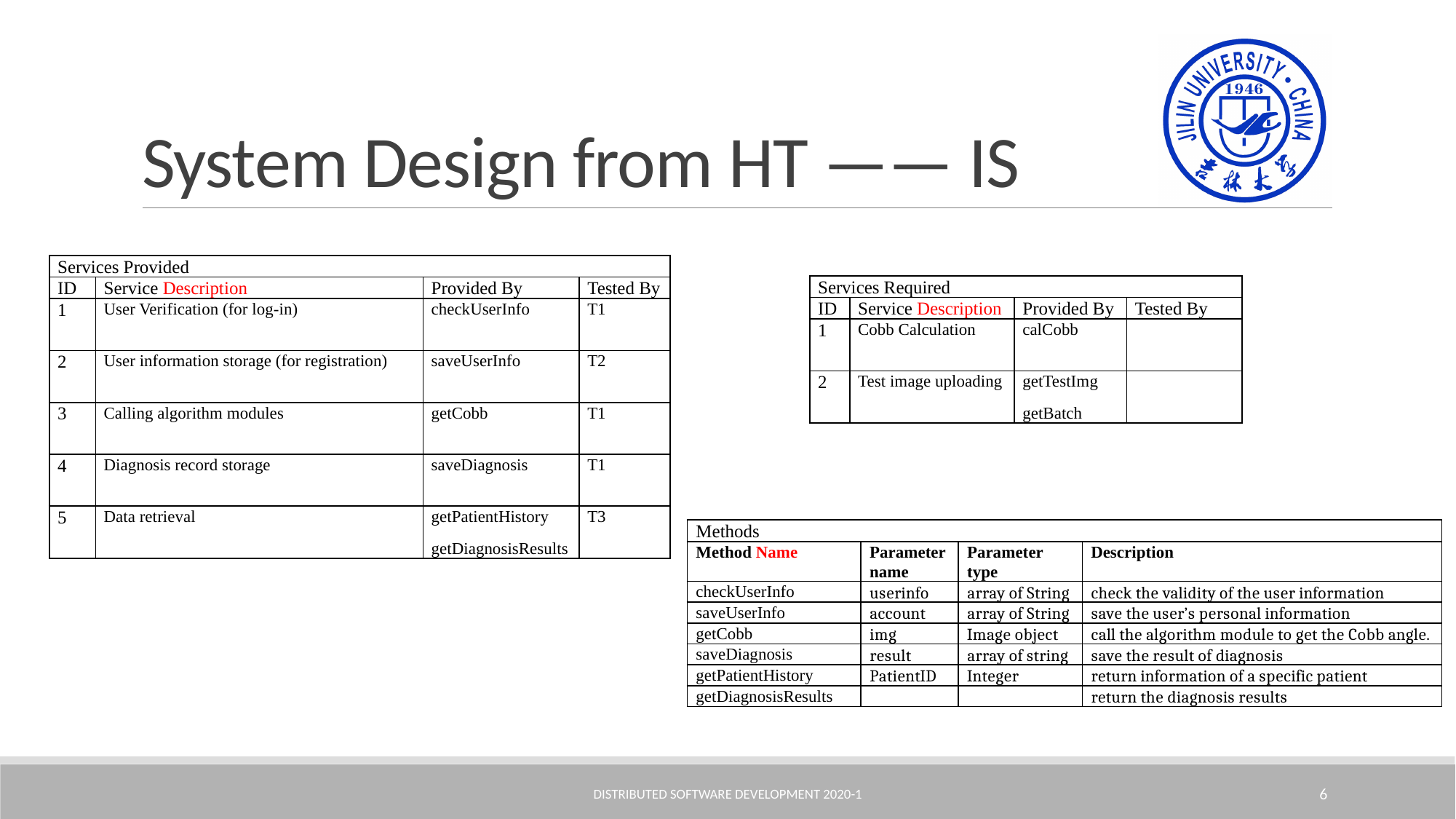

# System Design from HT —— IS
| Services Provided |  |  |  |
| --- | --- | --- | --- |
| ID | Service Description | Provided By | Tested By |
| 1 | User Verification (for log-in) | checkUserInfo | T1 |
| 2 | User information storage (for registration) | saveUserInfo | T2 |
| 3 | Calling algorithm modules | getCobb | T1 |
| 4 | Diagnosis record storage | saveDiagnosis | T1 |
| 5 | Data retrieval | getPatientHistory getDiagnosisResults | T3 |
| Services Required |  |  |  |
| --- | --- | --- | --- |
| ID | Service Description | Provided By | Tested By |
| 1 | Cobb Calculation | calCobb |  |
| 2 | Test image uploading | getTestImg getBatch |  |
| Methods |  |  |  |
| --- | --- | --- | --- |
| Method Name | Parameter name | Parameter type | Description |
| checkUserInfo | userinfo | array of String | check the validity of the user information |
| saveUserInfo | account | array of String | save the user’s personal information |
| getCobb | img | Image object | call the algorithm module to get the Cobb angle. |
| saveDiagnosis | result | array of string | save the result of diagnosis |
| getPatientHistory | PatientID | Integer | return information of a specific patient |
| getDiagnosisResults |  |  | return the diagnosis results |
Distributed Software Development 2020-1
6